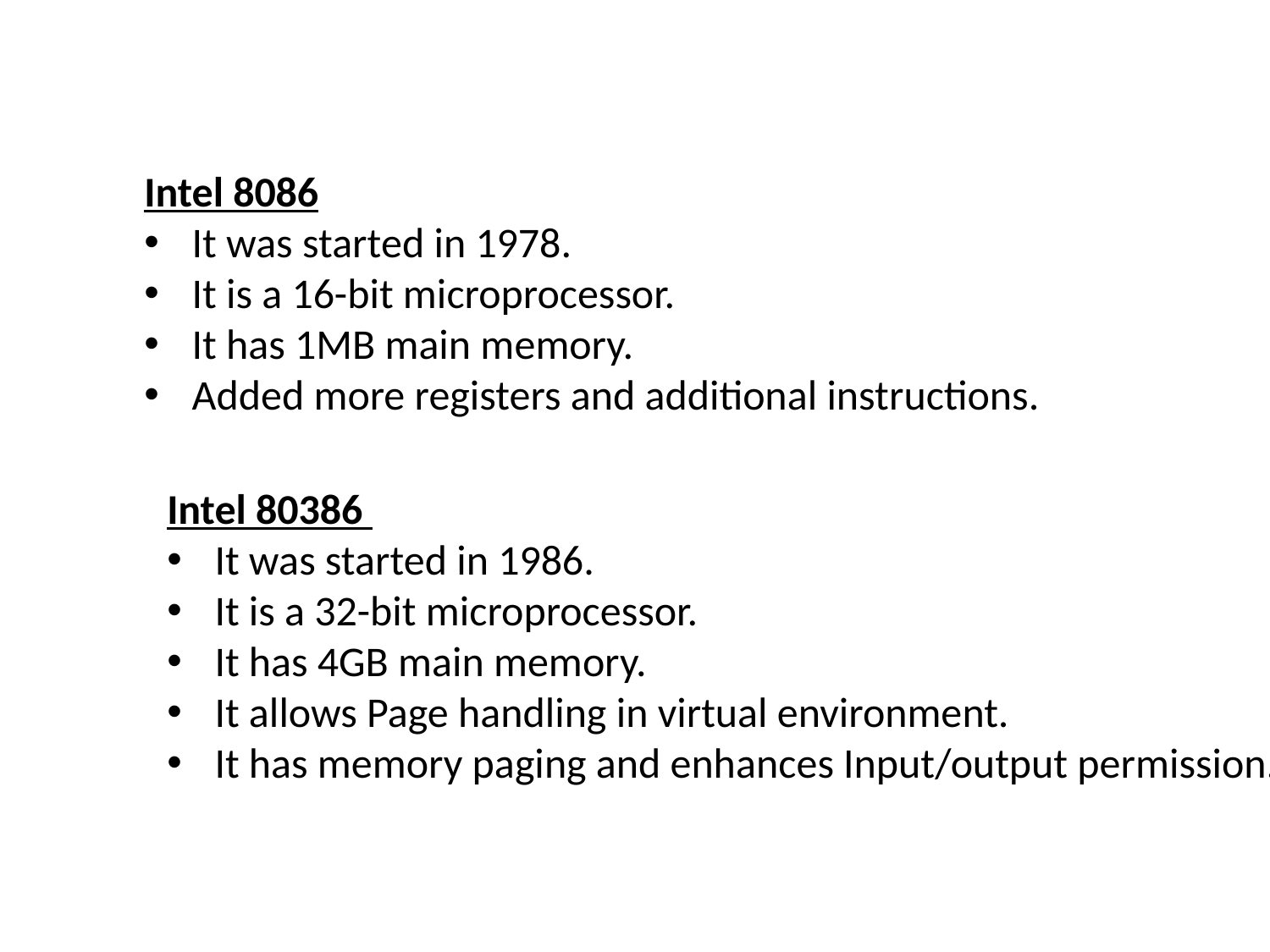

Intel 8086
It was started in 1978.
It is a 16-bit microprocessor.
It has 1MB main memory.
Added more registers and additional instructions.
Intel 80386
It was started in 1986.
It is a 32-bit microprocessor.
It has 4GB main memory.
It allows Page handling in virtual environment.
It has memory paging and enhances Input/output permission.